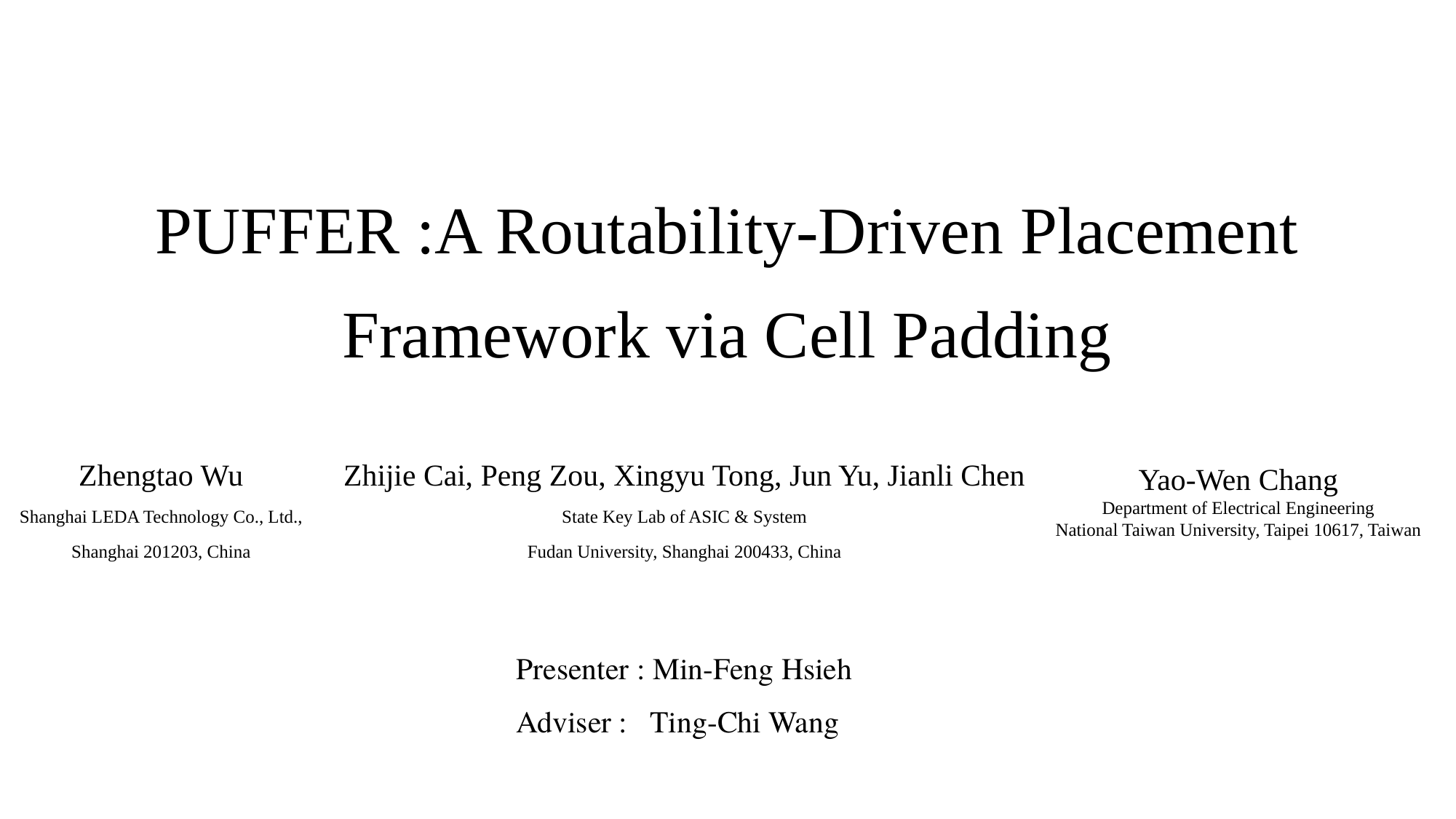

# PUFFER :A Routability-Driven Placement Framework via Cell Padding
Zhengtao Wu
Shanghai LEDA Technology Co., Ltd.,
Shanghai 201203, China
Zhijie Cai, Peng Zou, Xingyu Tong, Jun Yu, Jianli Chen
State Key Lab of ASIC & System
Fudan University, Shanghai 200433, China
Yao-Wen Chang
Department of Electrical Engineering
National Taiwan University, Taipei 10617, Taiwan
Presenter : Min-Feng Hsieh

Adviser :   Ting-Chi Wang